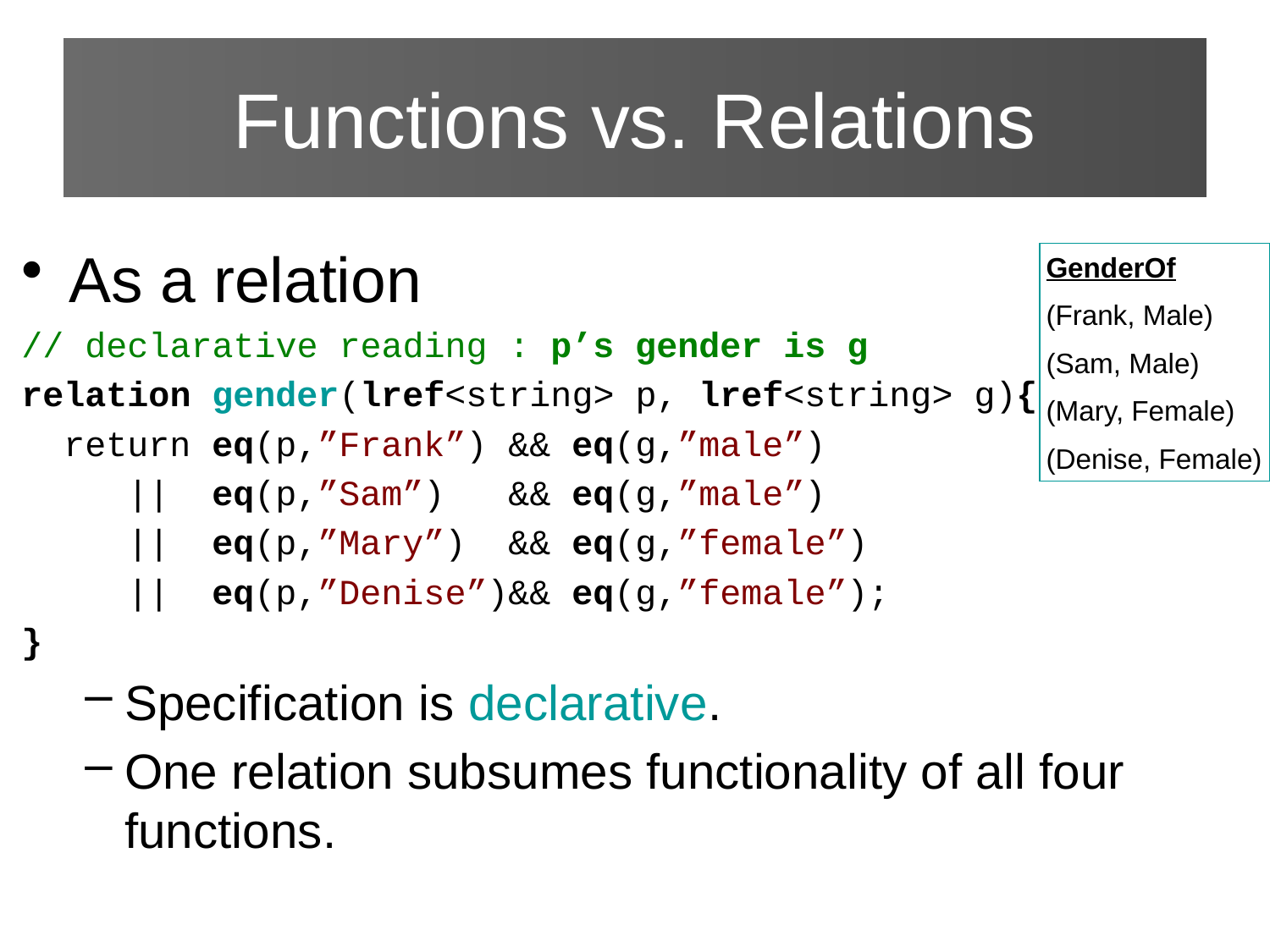

# Functions vs. Relations
As a relation
// declarative reading : p’s gender is g
relation gender(lref<string> p, lref<string> g){
  return eq(p,”Frank”) && eq(g,”male”)
     ||  eq(p,”Sam”)   && eq(g,”male”)
     ||  eq(p,”Mary”)  && eq(g,”female”)
     ||  eq(p,”Denise”)&& eq(g,”female”);
}
Specification is declarative.
One relation subsumes functionality of all four functions.
GenderOf
(Frank, Male)
(Sam, Male)
(Mary, Female)
(Denise, Female)